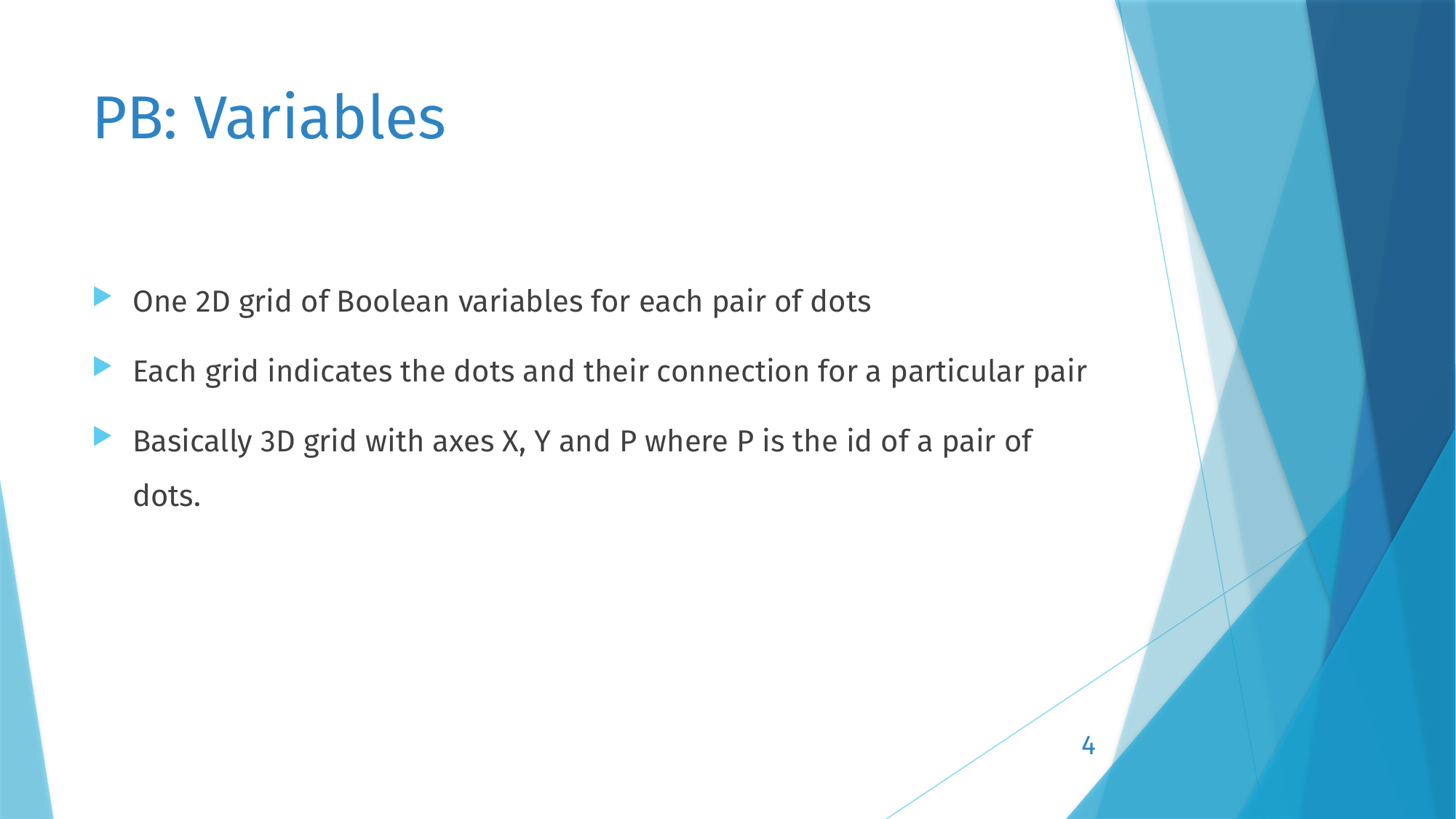

# PB: Variables
One 2D grid of Boolean variables for each pair of dots
Each grid indicates the dots and their connection for a particular pair
Basically 3D grid with axes X, Y and P where P is the id of a pair of dots.

4